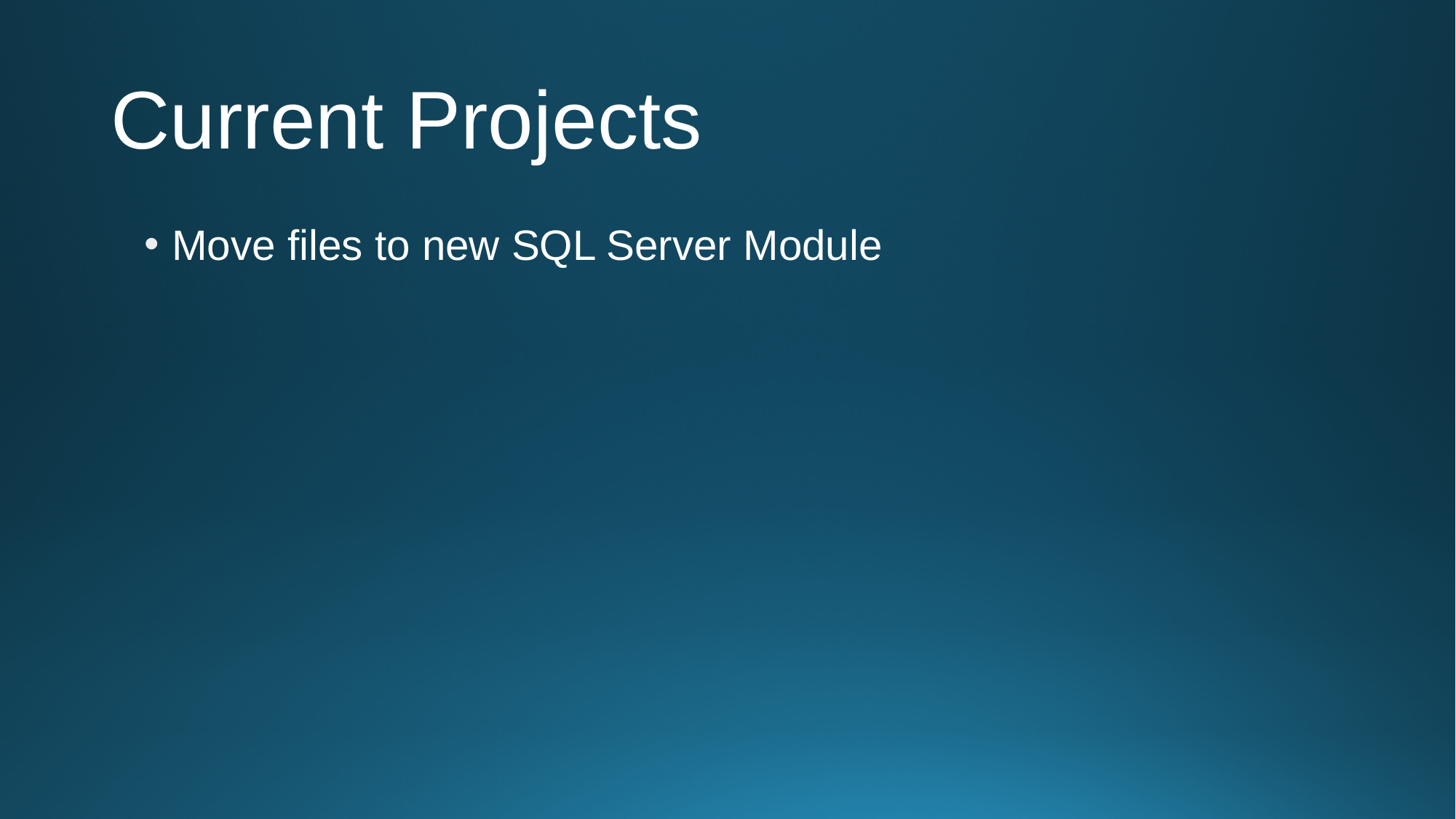

# Current Projects
Move files to new SQL Server Module